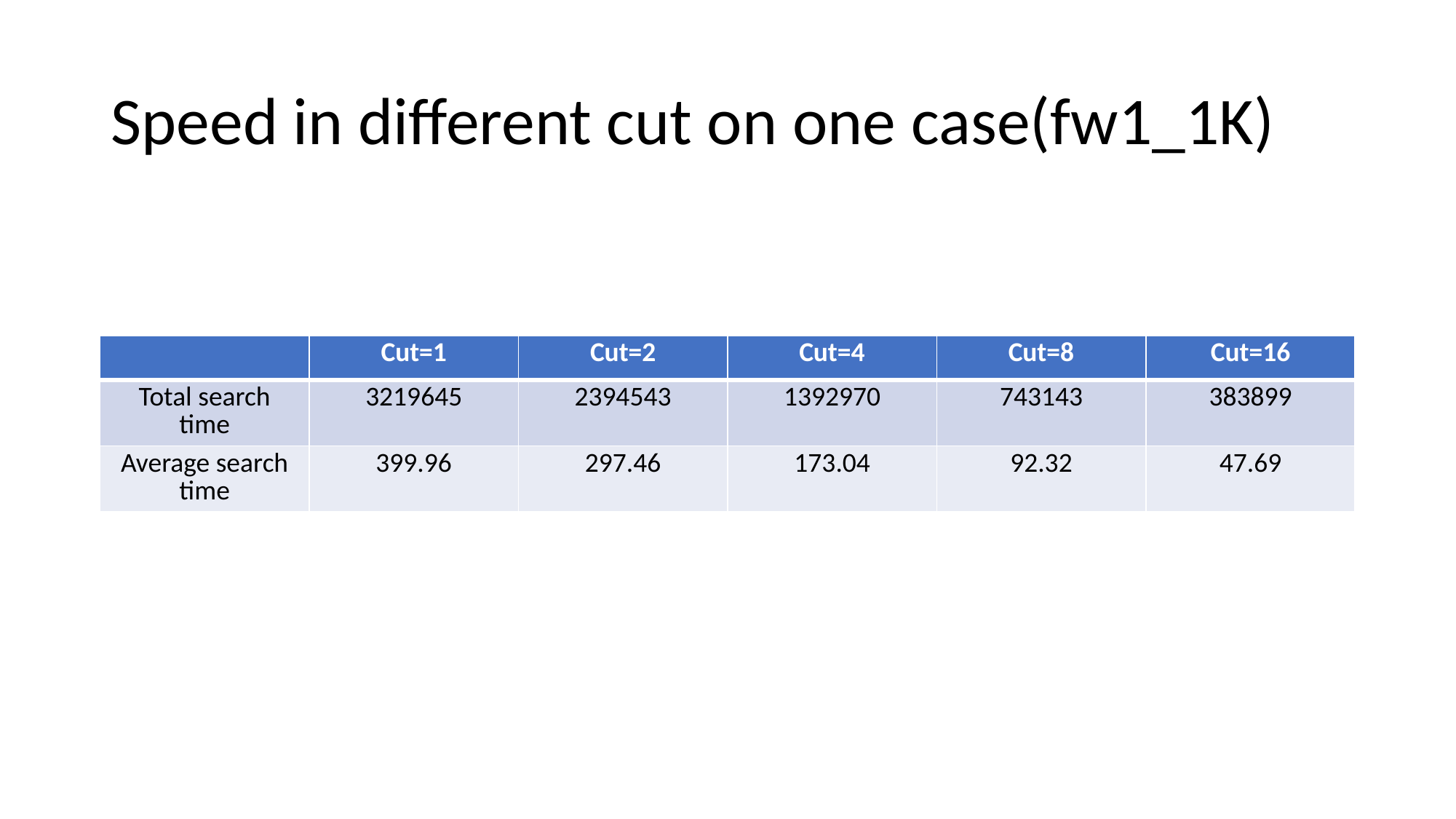

# Speed in different cut on one case(fw1_1K)
|  | Cut=1 | Cut=2 | Cut=4 | Cut=8 | Cut=16 |
| --- | --- | --- | --- | --- | --- |
| Total search time | 3219645 | 2394543 | 1392970 | 743143 | 383899 |
| Average search time | 399.96 | 297.46 | 173.04 | 92.32 | 47.69 |